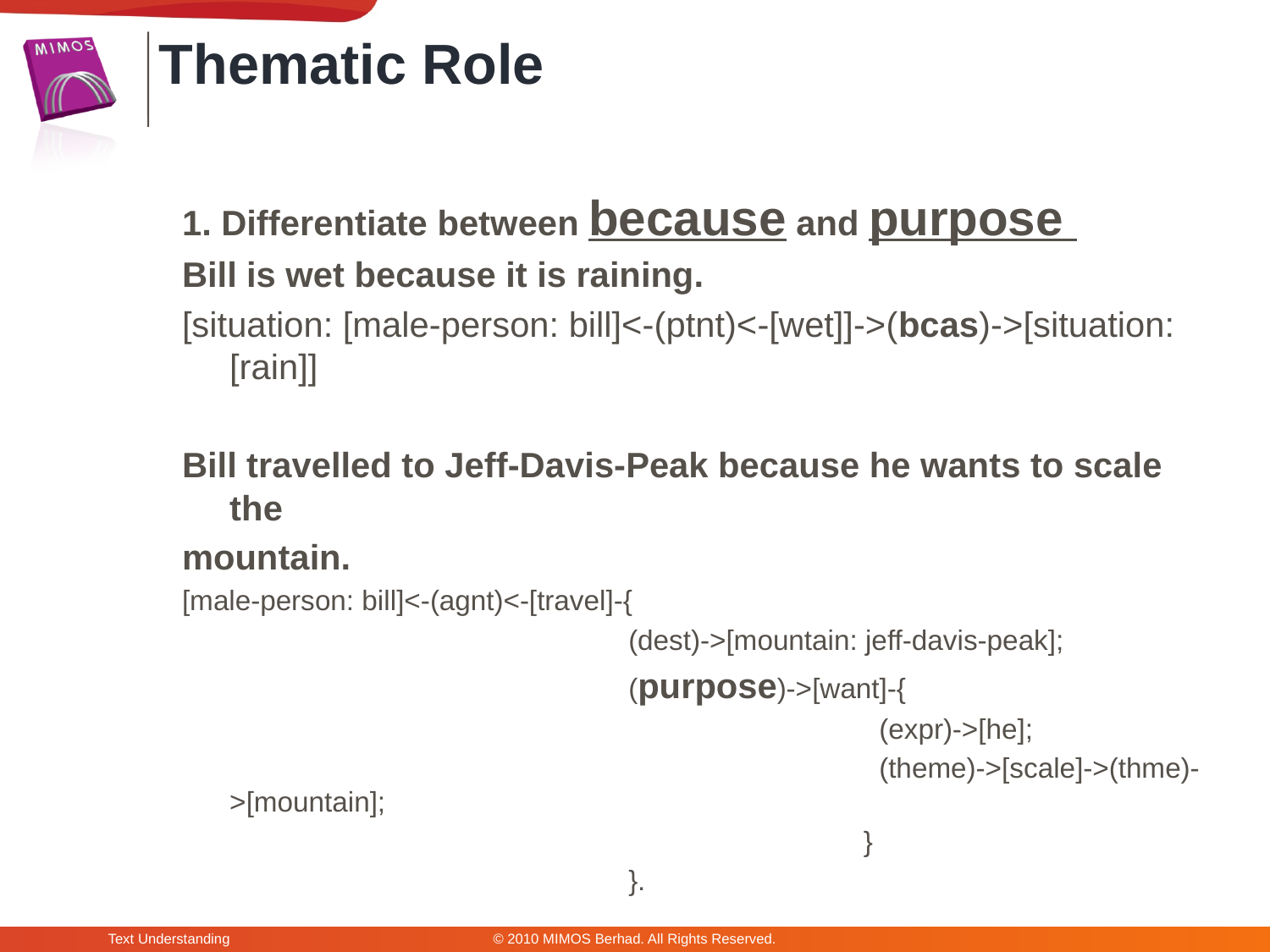

Thematic Role
1. Differentiate between because and purpose
Bill is wet because it is raining.
[situation: [male-person: bill]<-(ptnt)<-[wet]]->(bcas)->[situation: [rain]]

Bill travelled to Jeff-Davis-Peak because he wants to scale the
mountain.
[male-person: bill]<-(agnt)<-[travel]-{
                                                         (dest)->[mountain: jeff-davis-peak];
                                                         (purpose)->[want]-{
                                                                                         (expr)->[he];
                                                                                         (theme)->[scale]->(thme)->[mountain];
                                                                                       }
                                                         }.

Text Understanding
© 2010 MIMOS Berhad. All Rights Reserved.